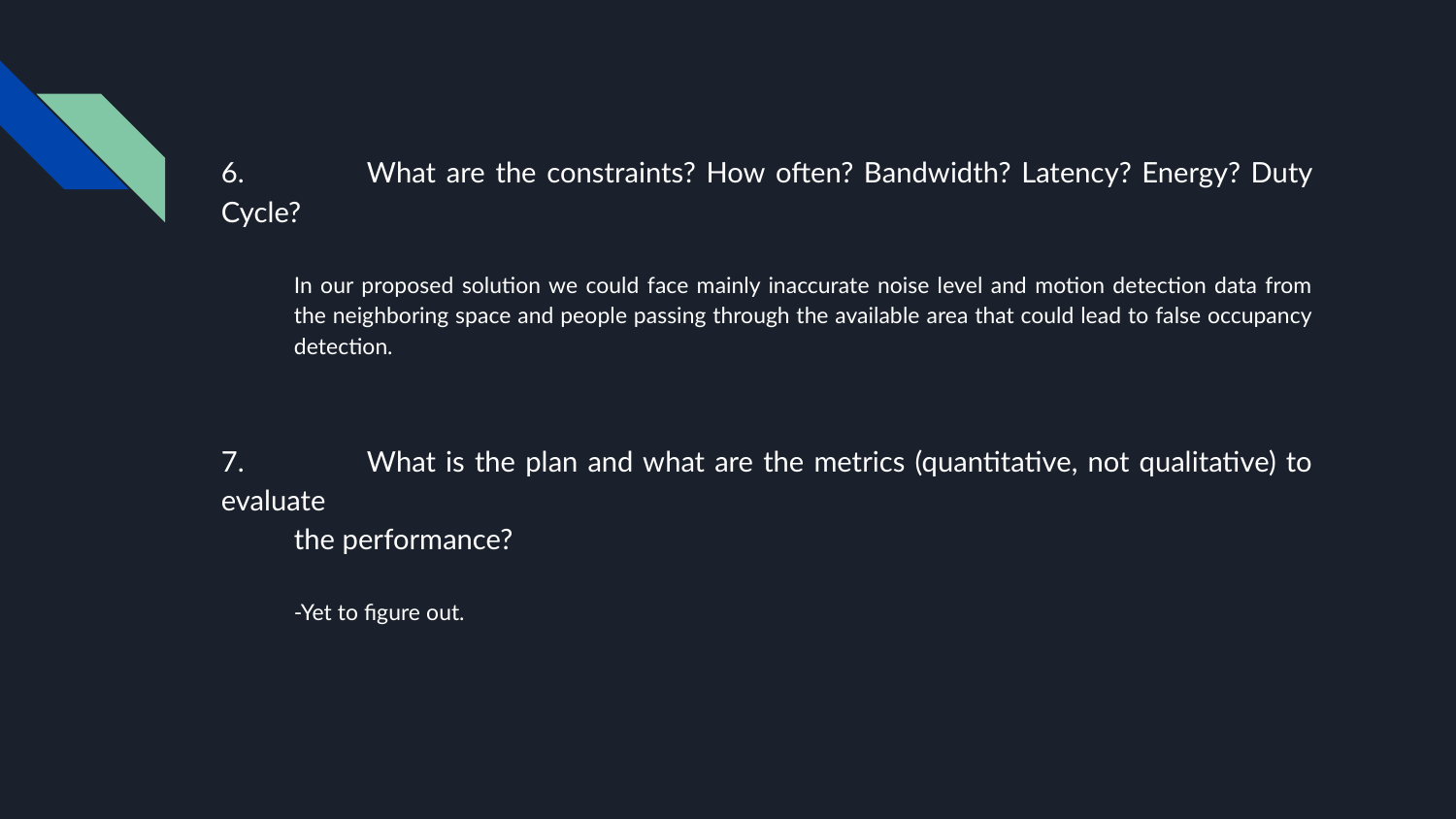

6.	What are the constraints? How often? Bandwidth? Latency? Energy? Duty Cycle?

In our proposed solution we could face mainly inaccurate noise level and motion detection data from the neighboring space and people passing through the available area that could lead to false occupancy detection.

7.	What is the plan and what are the metrics (quantitative, not qualitative) to evaluate
the performance?

-Yet to figure out.